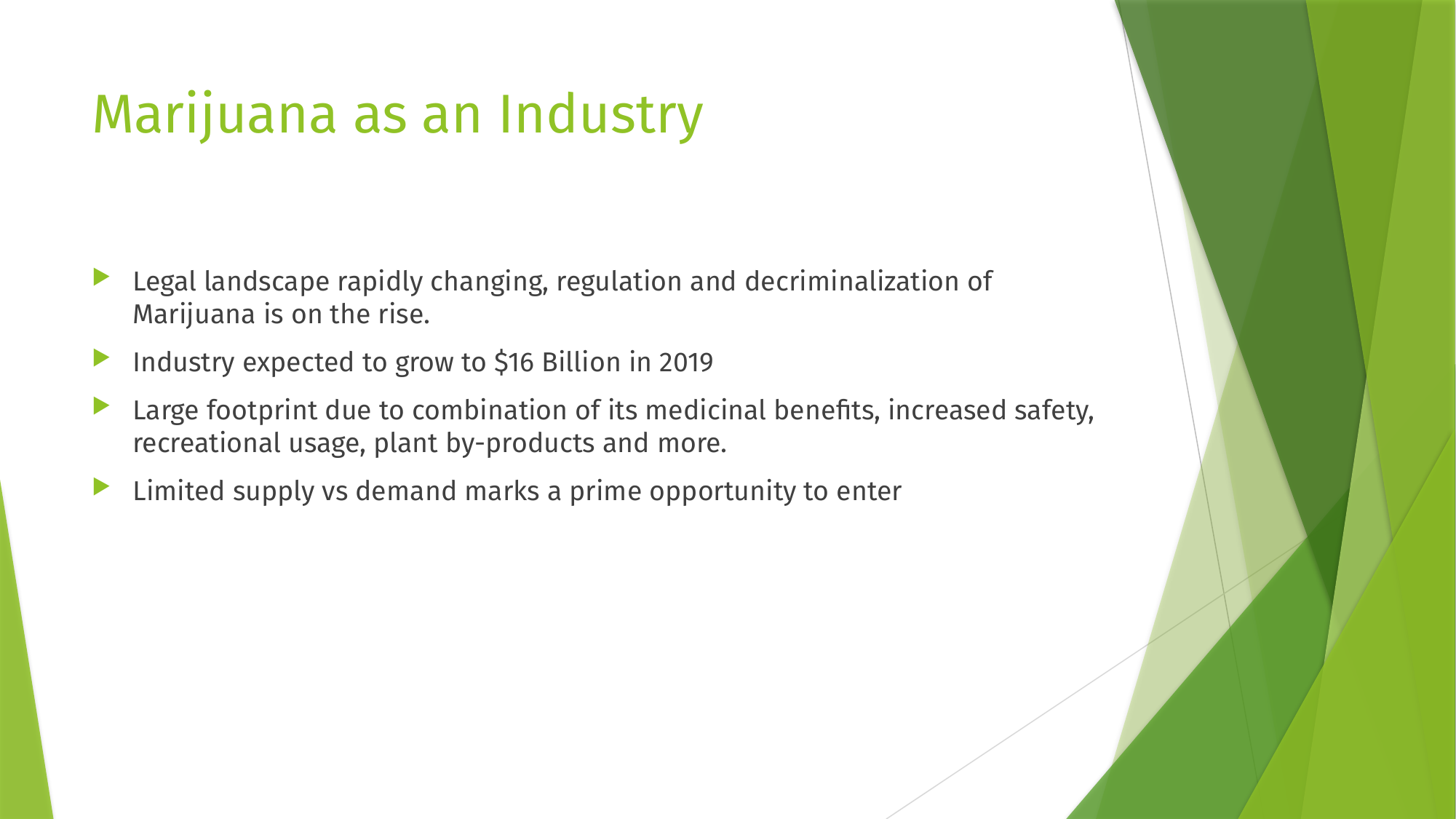

# Marijuana as an Industry
Legal landscape rapidly changing, regulation and decriminalization of Marijuana is on the rise.
Industry expected to grow to $16 Billion in 2019
Large footprint due to combination of its medicinal benefits, increased safety, recreational usage, plant by-products and more.
Limited supply vs demand marks a prime opportunity to enter